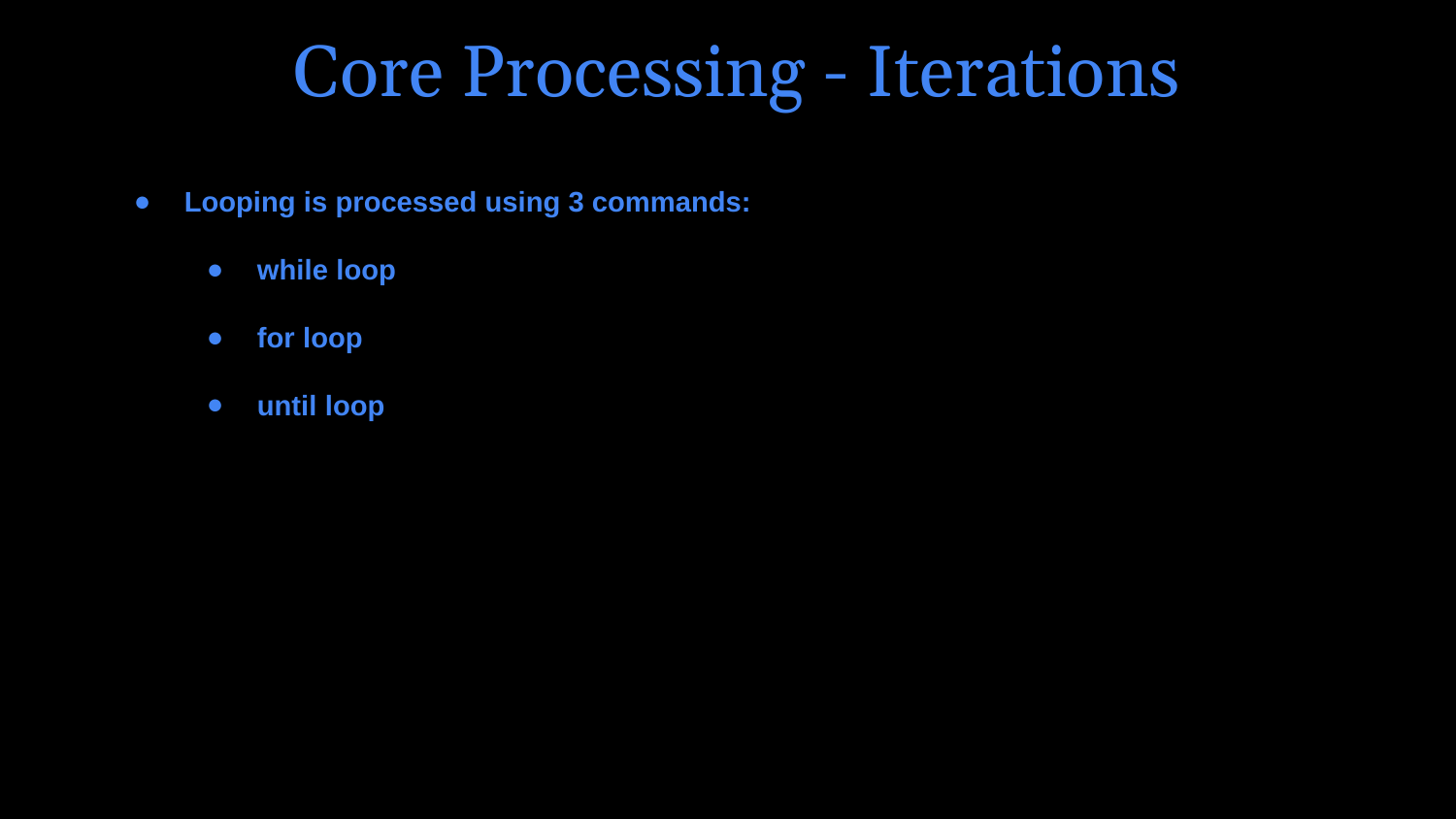

# Core Processing - Iterations

Looping is processed using 3 commands:

while loop

for loop

until loop